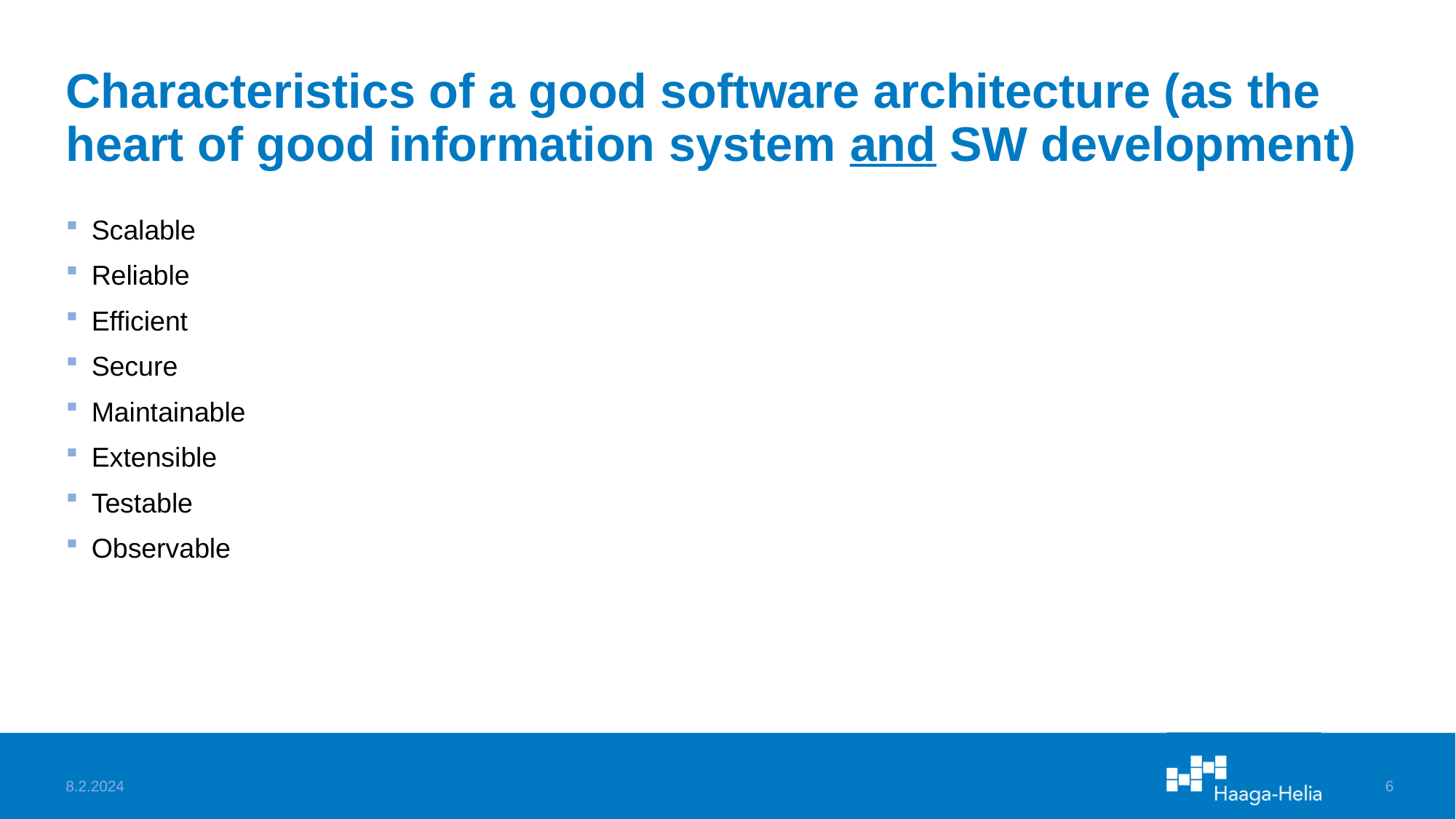

# Characteristics of a good software architecture (as the heart of good information system and SW development)
Scalable
Reliable
Efficient
Secure
Maintainable
Extensible
Testable
Observable
8.2.2024

6